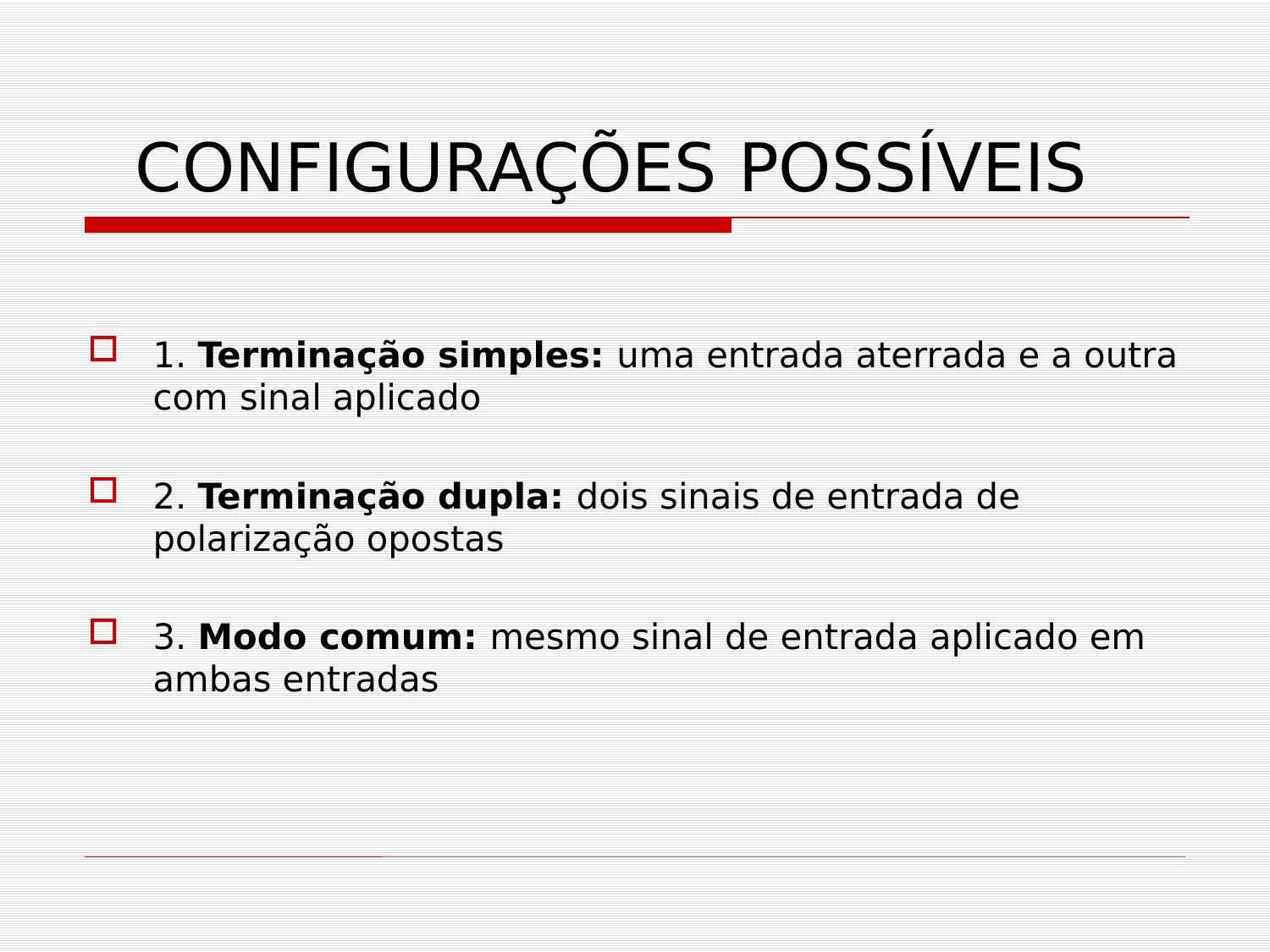

# CONFIGURAÇÕES POSSÍVEIS
1. Terminação simples: uma entrada aterrada e a outra com sinal aplicado

2. Terminação dupla: dois sinais de entrada de polarização opostas

3. Modo comum: mesmo sinal de entrada aplicado em ambas entradas